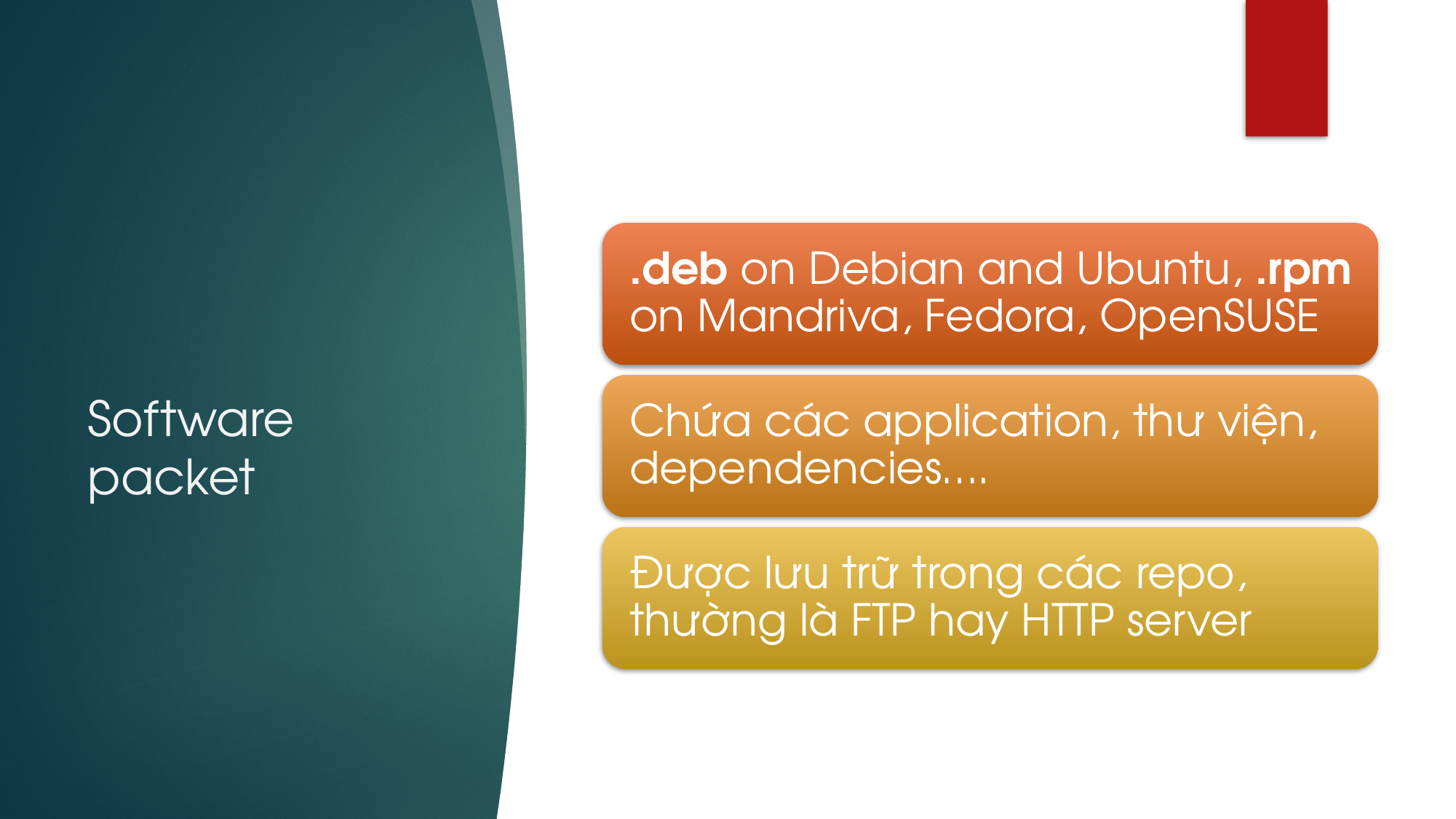

# Software packet
.deb on Debian and Ubuntu, .rpm on Mandriva, Fedora, OpenSUSE
Chứa các application, thư viện, dependencies….
Được lưu trữ trong các repo, thường là FTP hay HTTP server